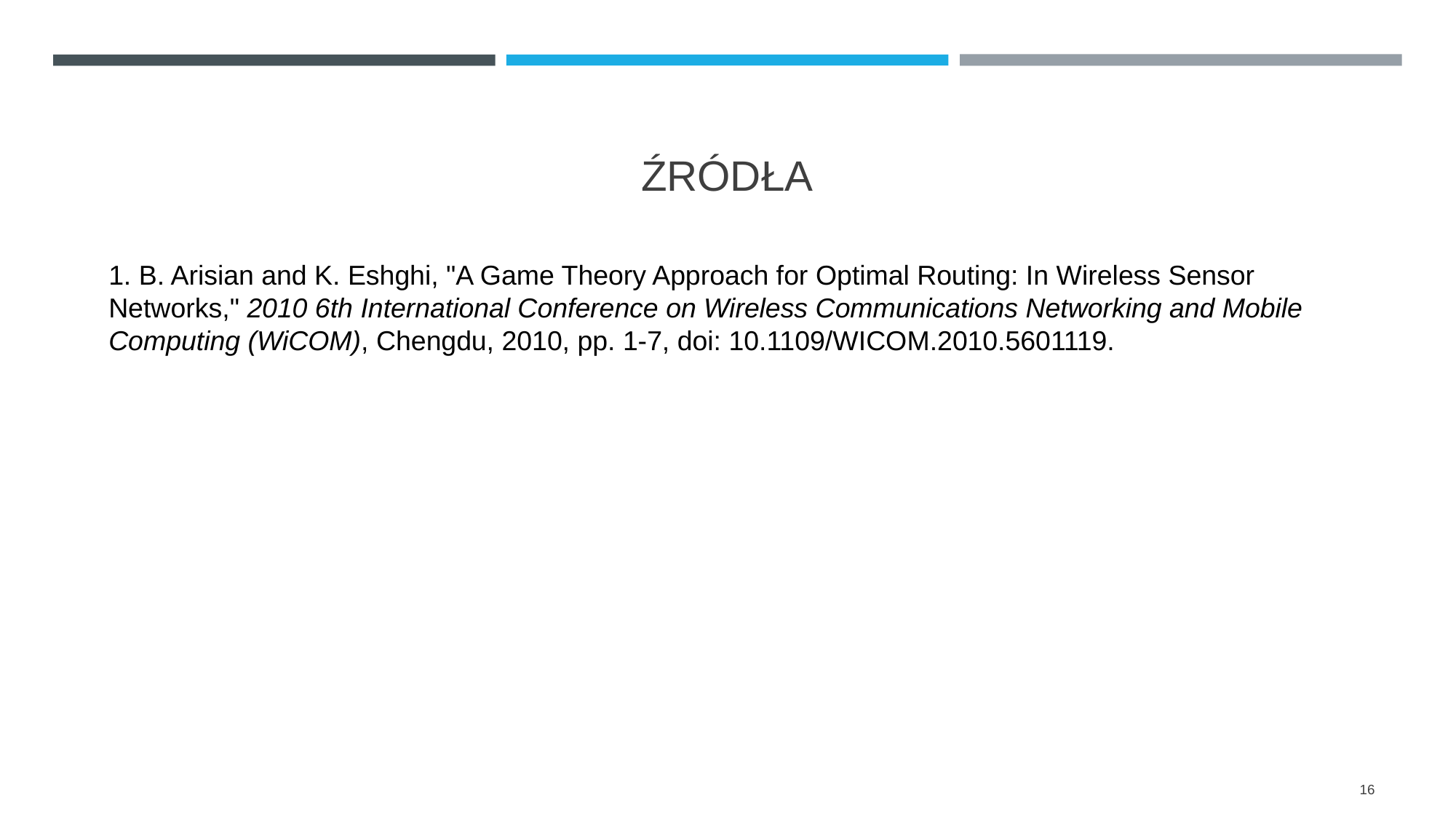

# ŹRÓDŁA
1. B. Arisian and K. Eshghi, "A Game Theory Approach for Optimal Routing: In Wireless Sensor Networks," 2010 6th International Conference on Wireless Communications Networking and Mobile Computing (WiCOM), Chengdu, 2010, pp. 1-7, doi: 10.1109/WICOM.2010.5601119.
16